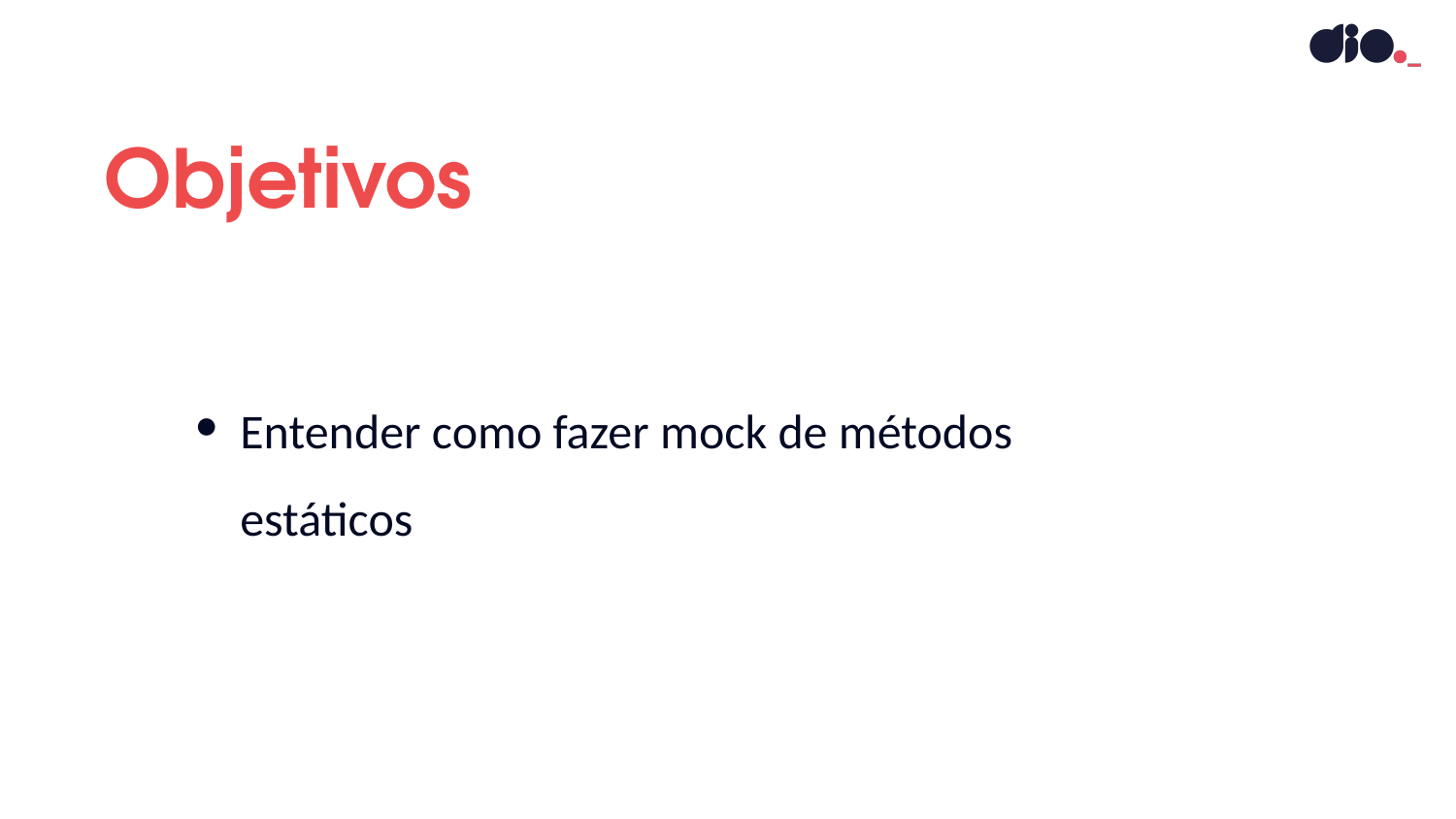

Objetivos
Entender como fazer mock de métodos estáticos